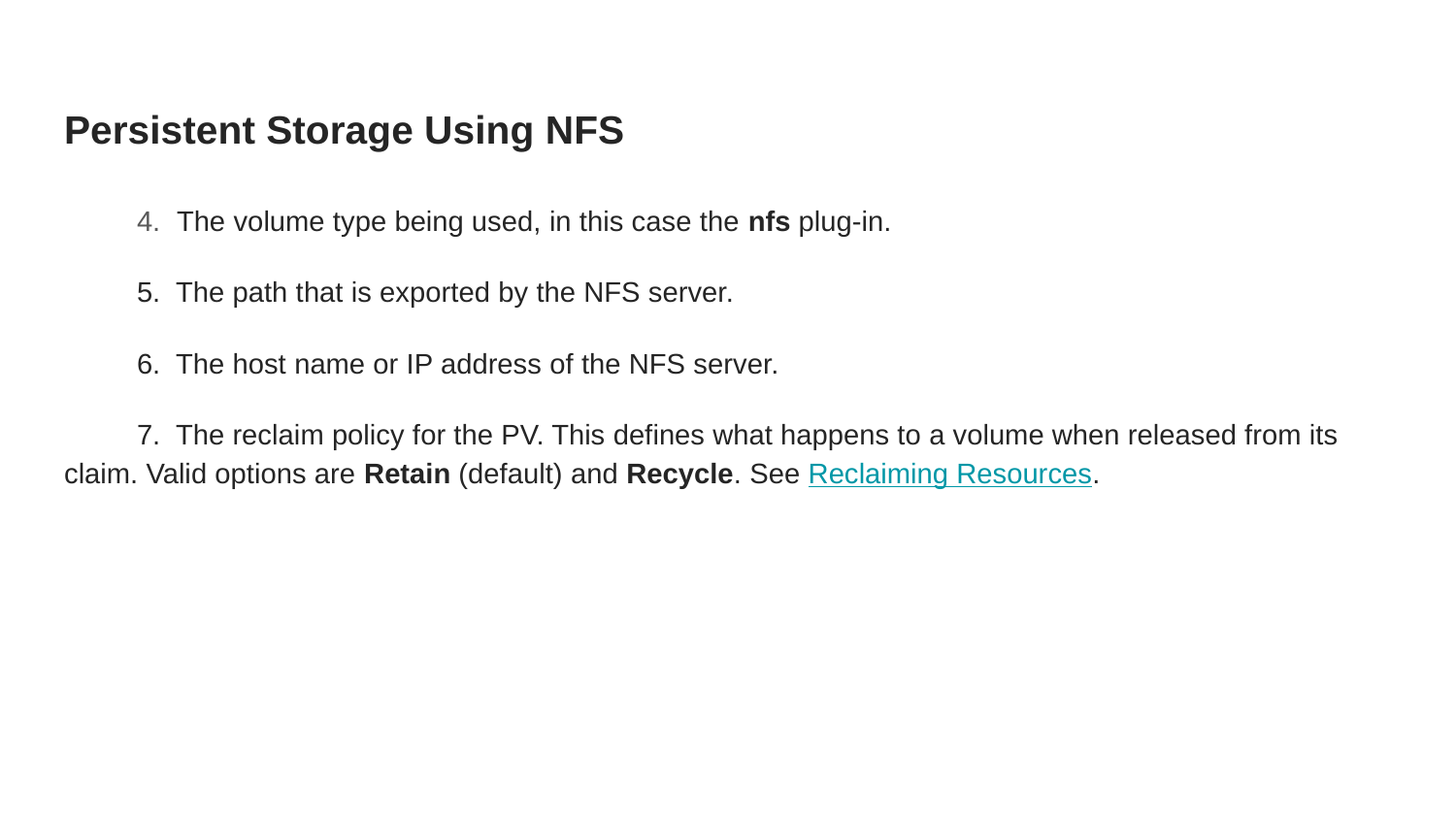

# Persistent Storage Using NFS

4.  The volume type being used, in this case the nfs plug-in.
5.  The path that is exported by the NFS server.
6.  The host name or IP address of the NFS server.
7.  The reclaim policy for the PV. This defines what happens to a volume when released from its claim. Valid options are Retain (default) and Recycle. See Reclaiming Resources.